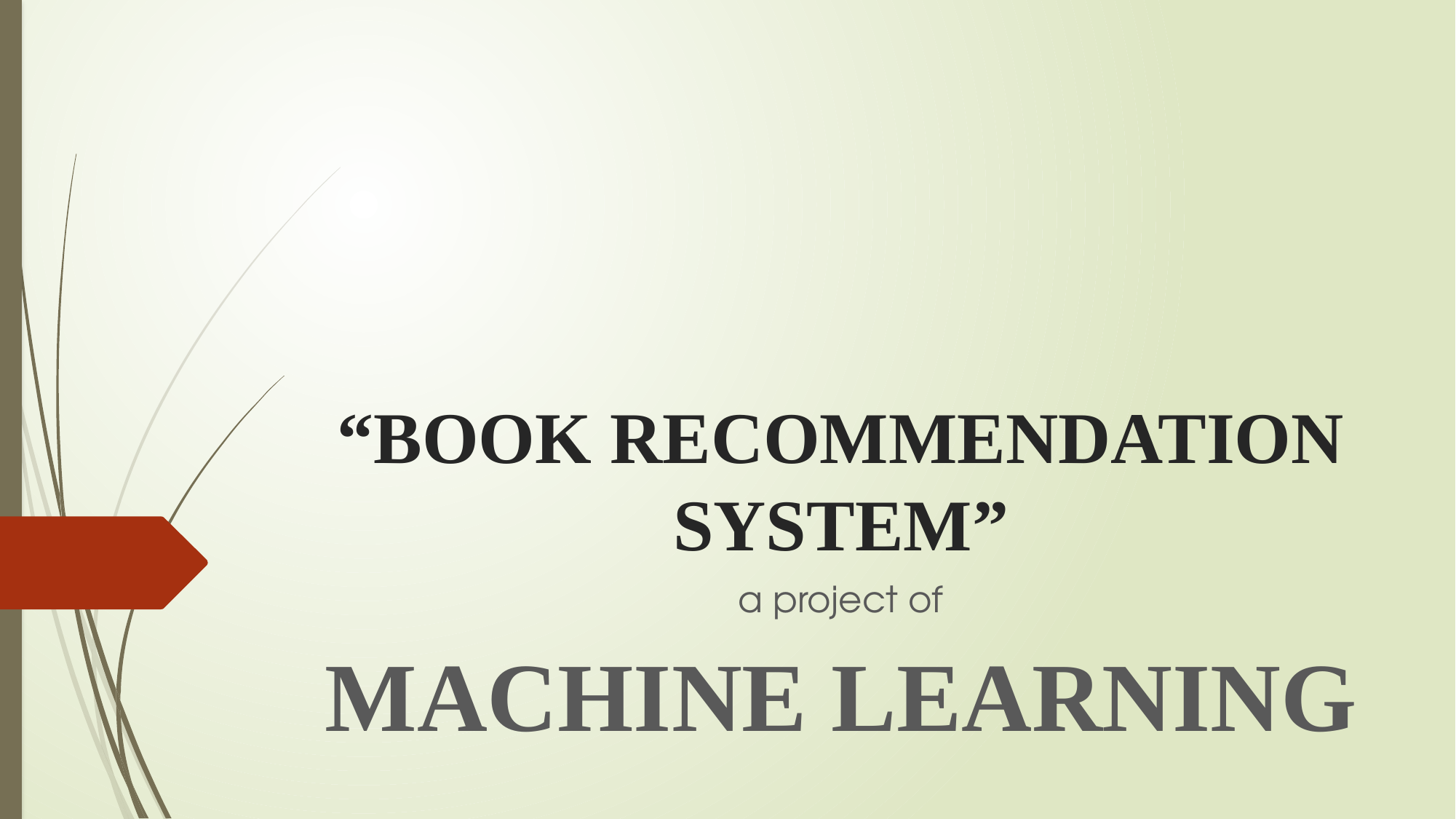

# “BOOK RECOMMENDATION SYSTEM”
 a project of
MACHINE LEARNING